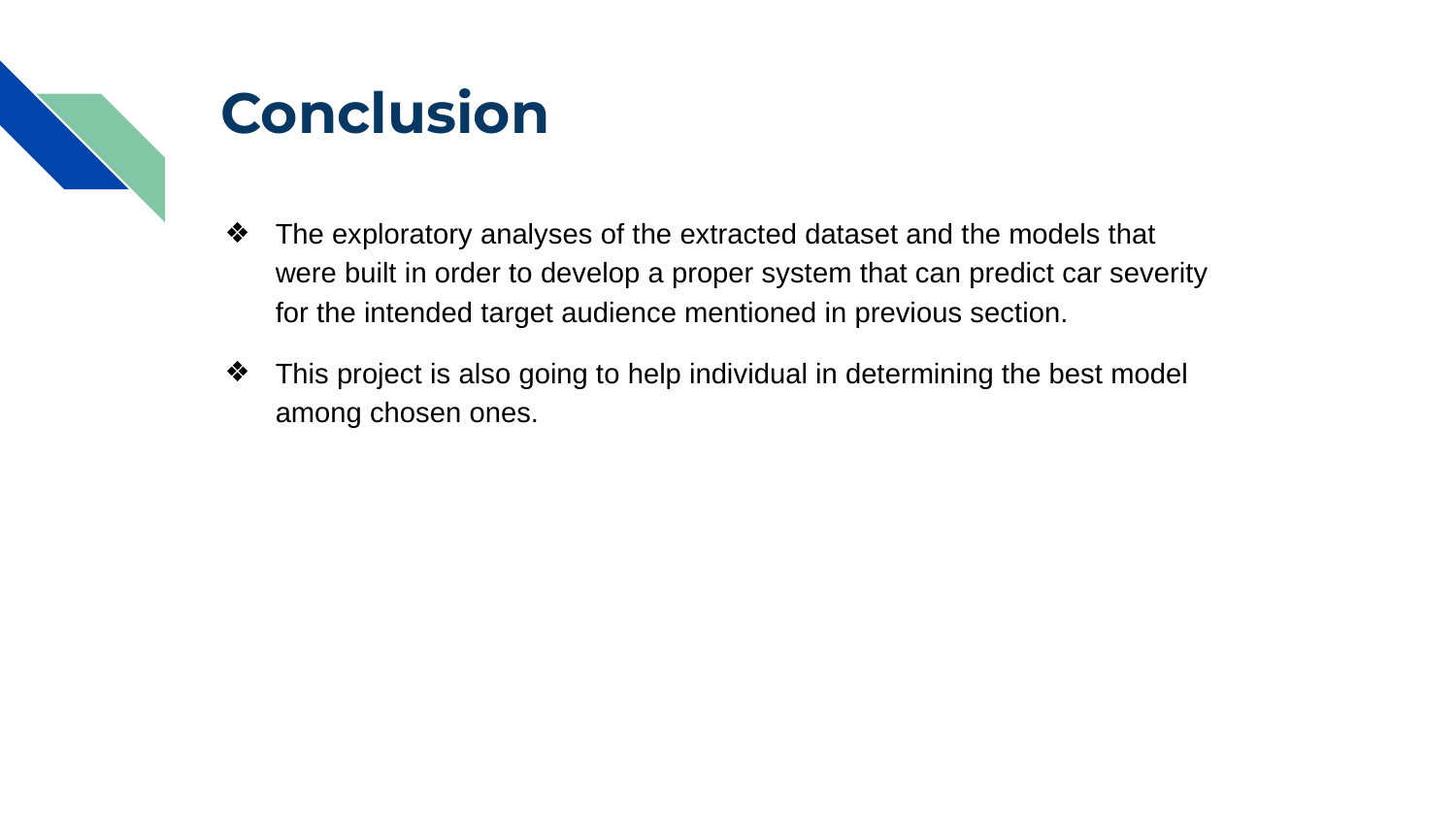

# Conclusion
The exploratory analyses of the extracted dataset and the models that were built in order to develop a proper system that can predict car severity for the intended target audience mentioned in previous section.
This project is also going to help individual in determining the best model among chosen ones.